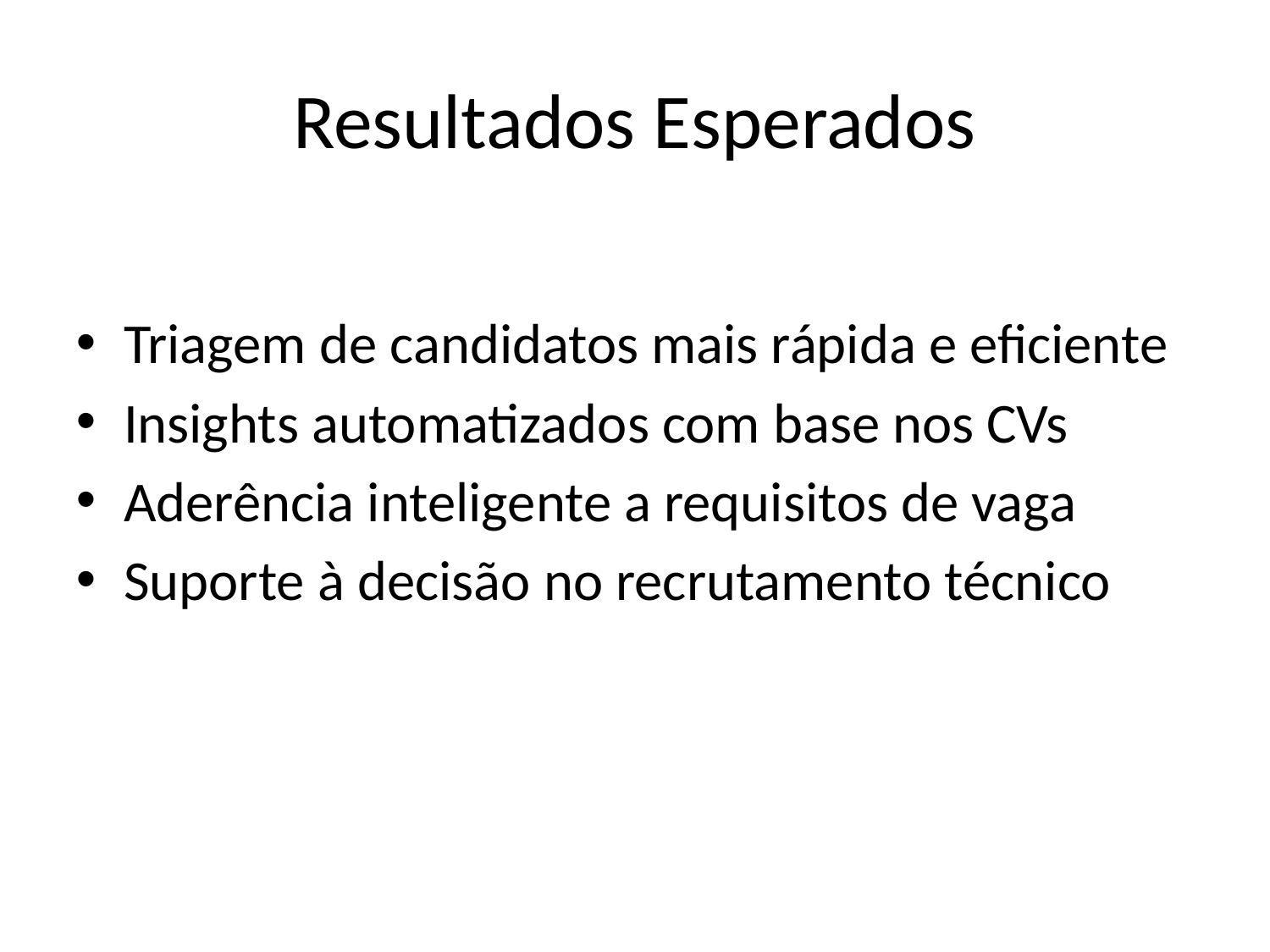

# Resultados Esperados

Triagem de candidatos mais rápida e eficiente
Insights automatizados com base nos CVs
Aderência inteligente a requisitos de vaga
Suporte à decisão no recrutamento técnico